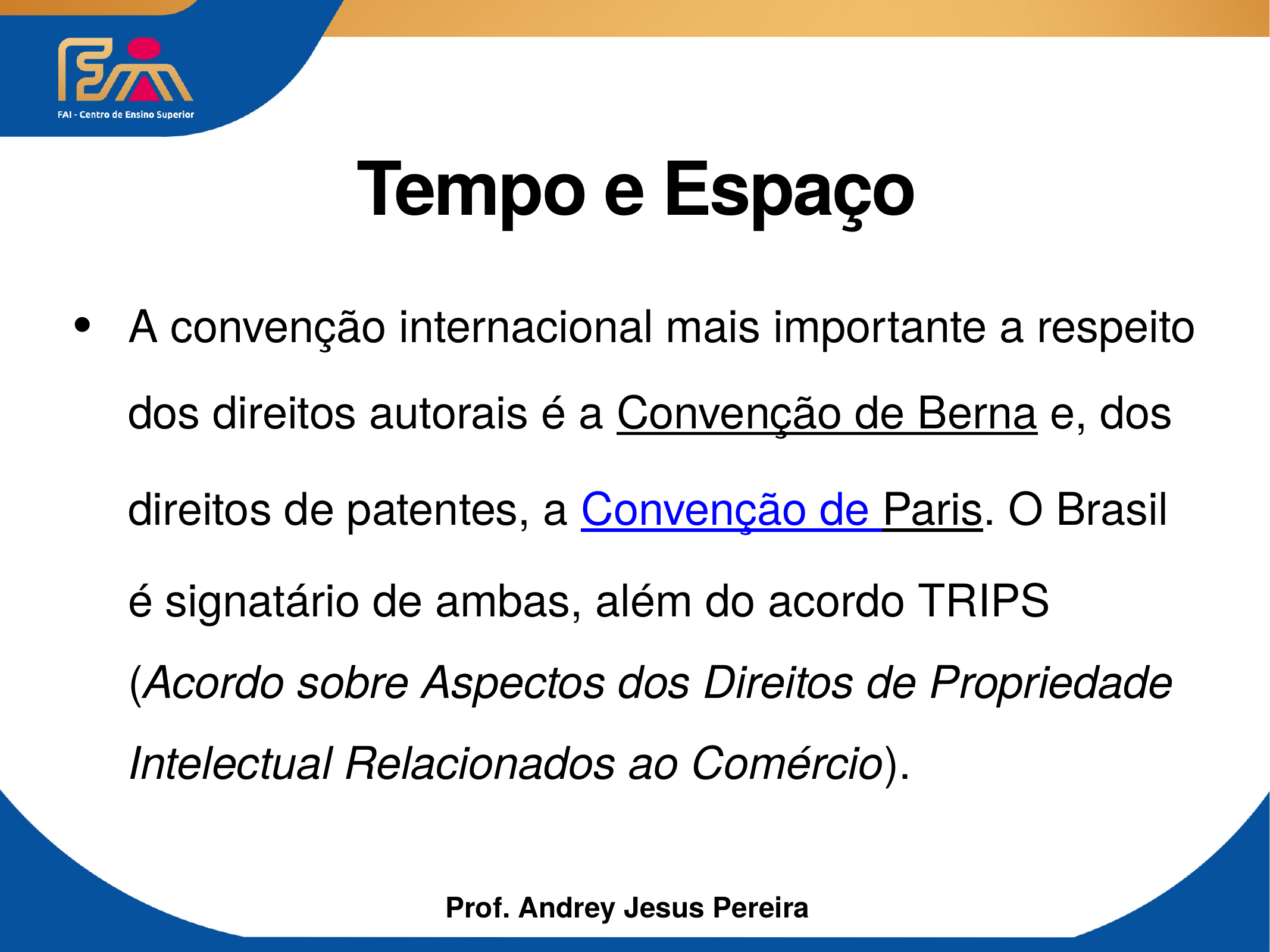

# Tempo e Espaço
A convenção internacional mais importante a respeito dos direitos autorais é a Convenção de Berna e, dos direitos de patentes, a Convenção de Paris. O Brasil é signatário de ambas, além do acordo TRIPS (Acordo sobre Aspectos dos Direitos de Propriedade Intelectual Relacionados ao Comércio).
Prof. Andrey Jesus Pereira